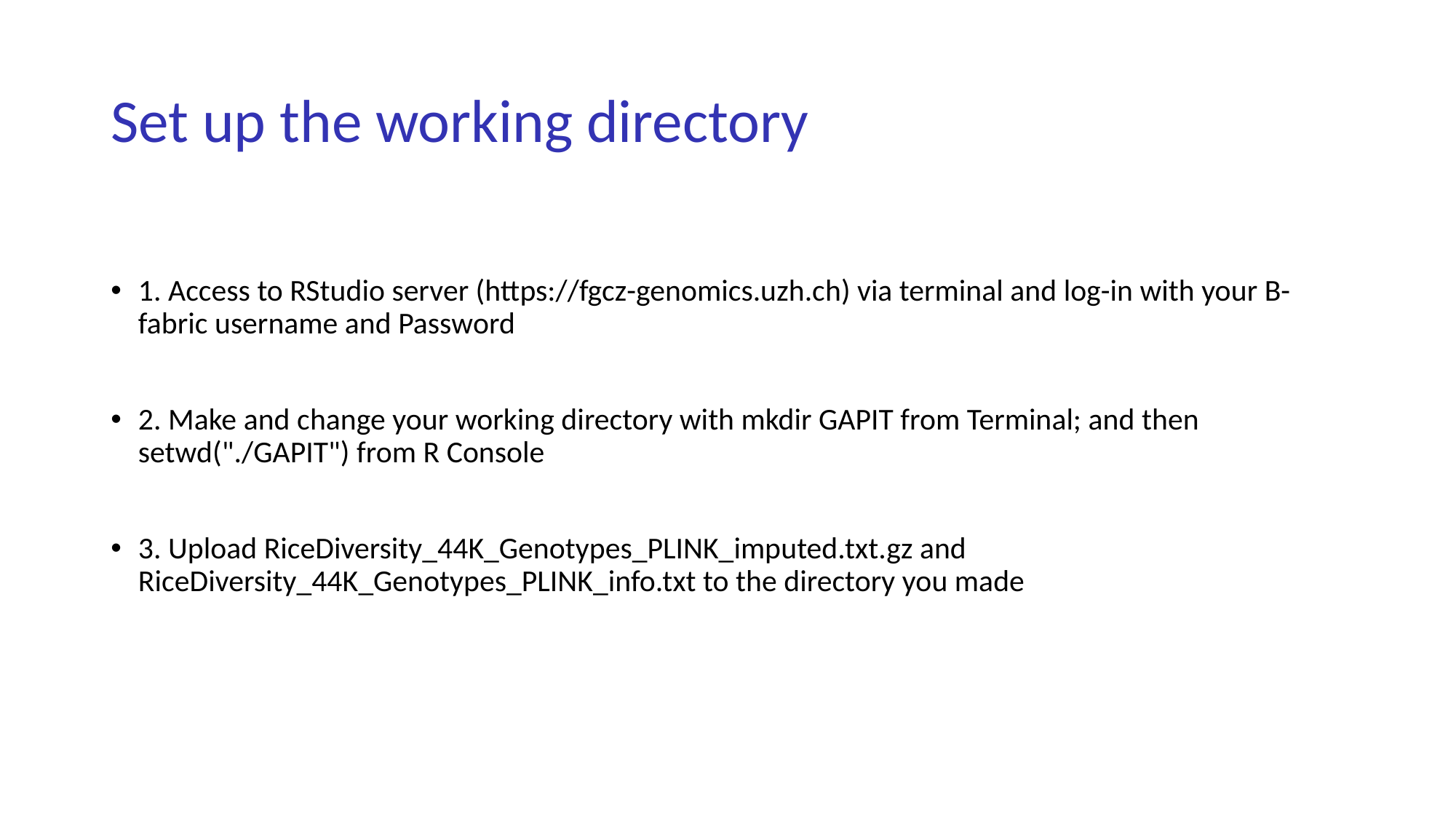

# Set up the working directory

1. Access to RStudio server (https://fgcz-genomics.uzh.ch) via terminal and log-in with your B-fabric username and Password

2. Make and change your working directory with mkdir GAPIT from Terminal; and then setwd("./GAPIT") from R Console

3. Upload RiceDiversity_44K_Genotypes_PLINK_imputed.txt.gz and RiceDiversity_44K_Genotypes_PLINK_info.txt to the directory you made